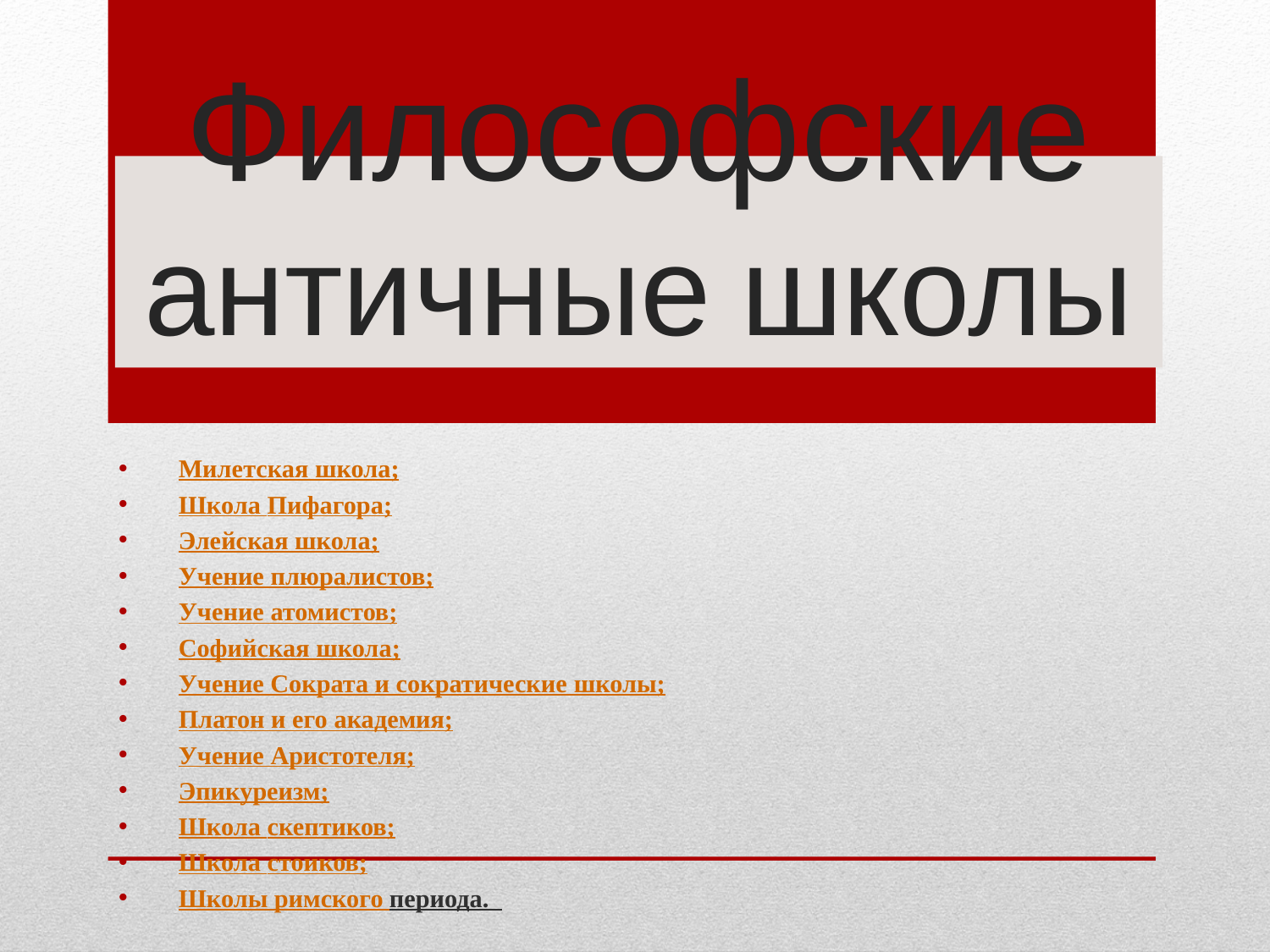

# Философские античные школы
Милетская школа;
Школа Пифагора;
Элейская школа;
Учение плюралистов;
Учение атомистов;
Софийская школа;
Учение Сократа и сократические школы;
Платон и его академия;
Учение Аристотеля;
Эпикуреизм;
Школа скептиков;
Школа стоиков;
Школы римского периода.